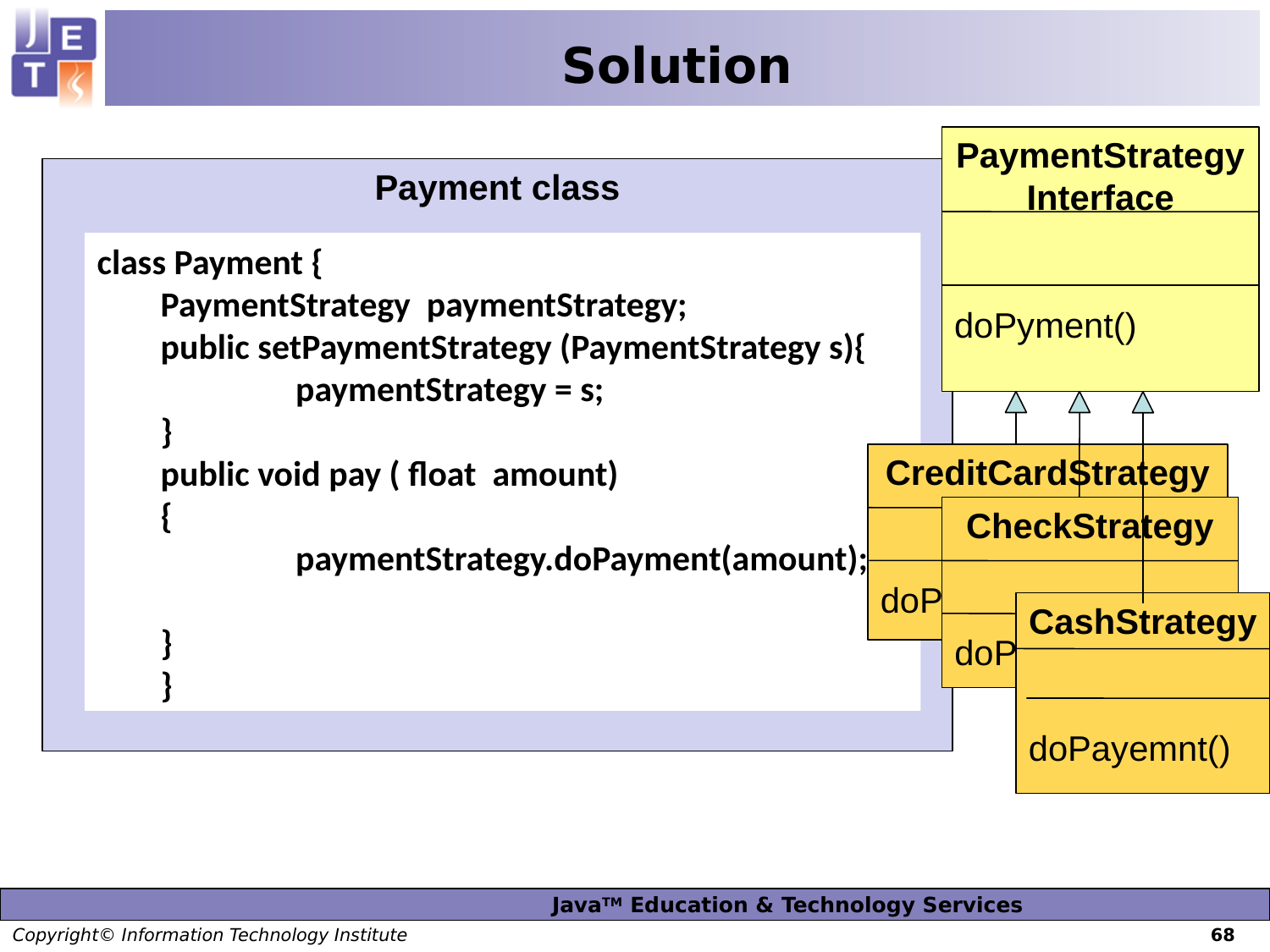

# Solution
PaymentStrategy Interface

doPyment()
Payment class
class Payment {
PaymentStrategy  paymentStrategy;
public setPaymentStrategy (PaymentStrategy s){
	 paymentStrategy = s;
}
public void pay ( float  amount)
{
	 paymentStrategy.doPayment(amount);
}
}

CreditCardStrategy

doPayemnt()

CheckStrategy

doPayemnt()
CashStrategy

doPayemnt()